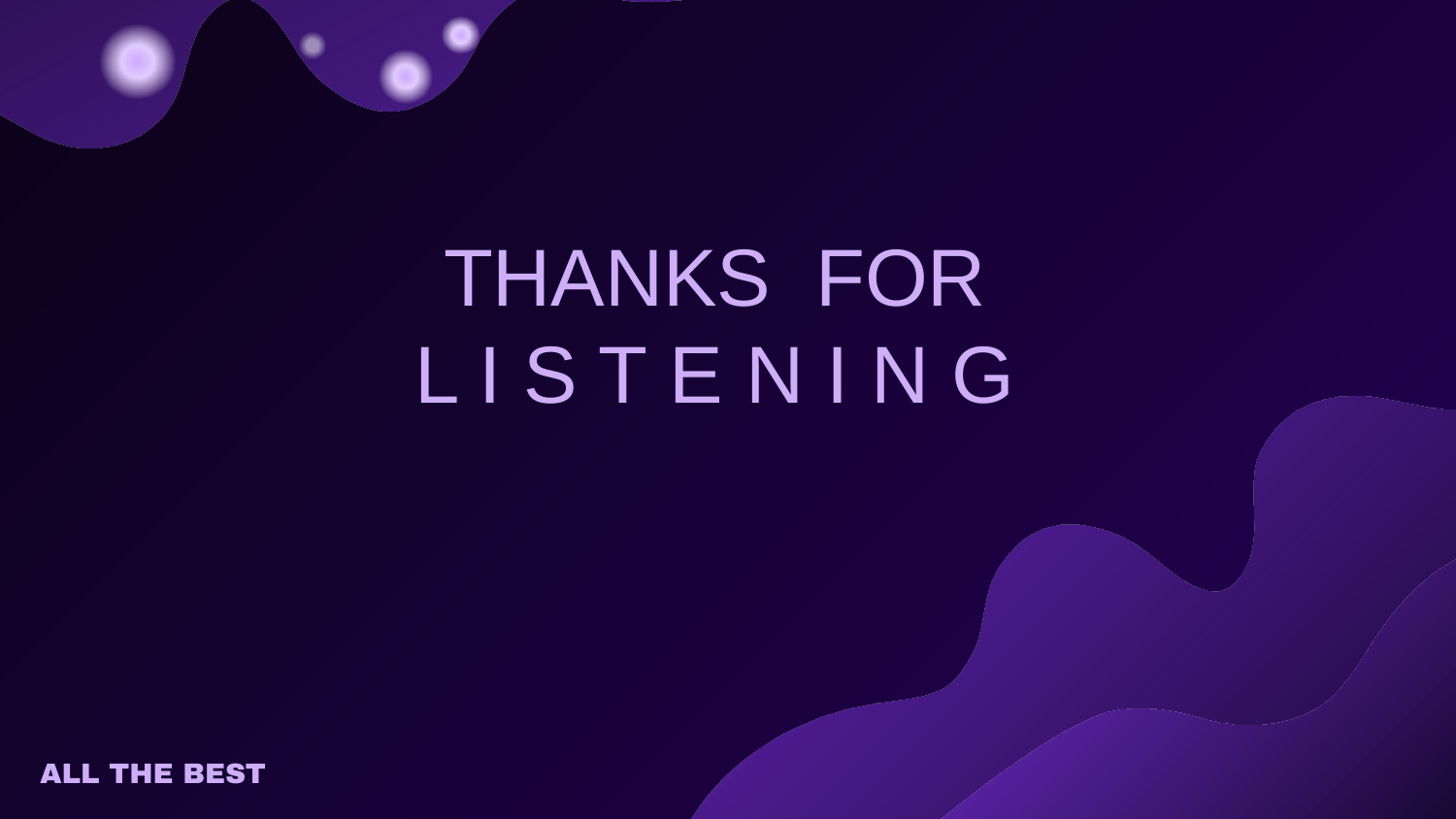

THANKS  FOR
L I S T E N I N G
ALL THE BEST